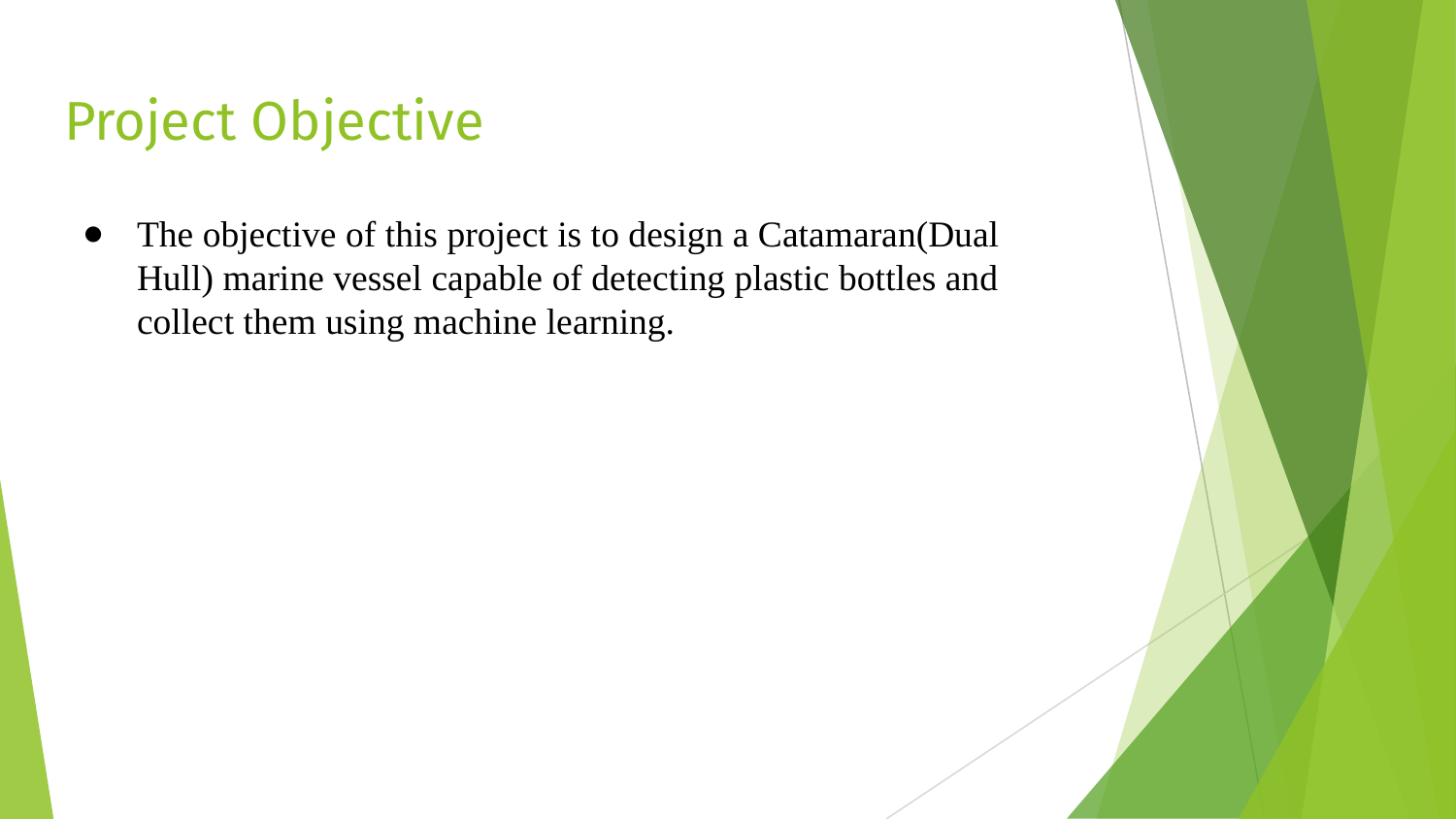

# Project Objective
The objective of this project is to design a Catamaran(Dual Hull) marine vessel capable of detecting plastic bottles and collect them using machine learning.